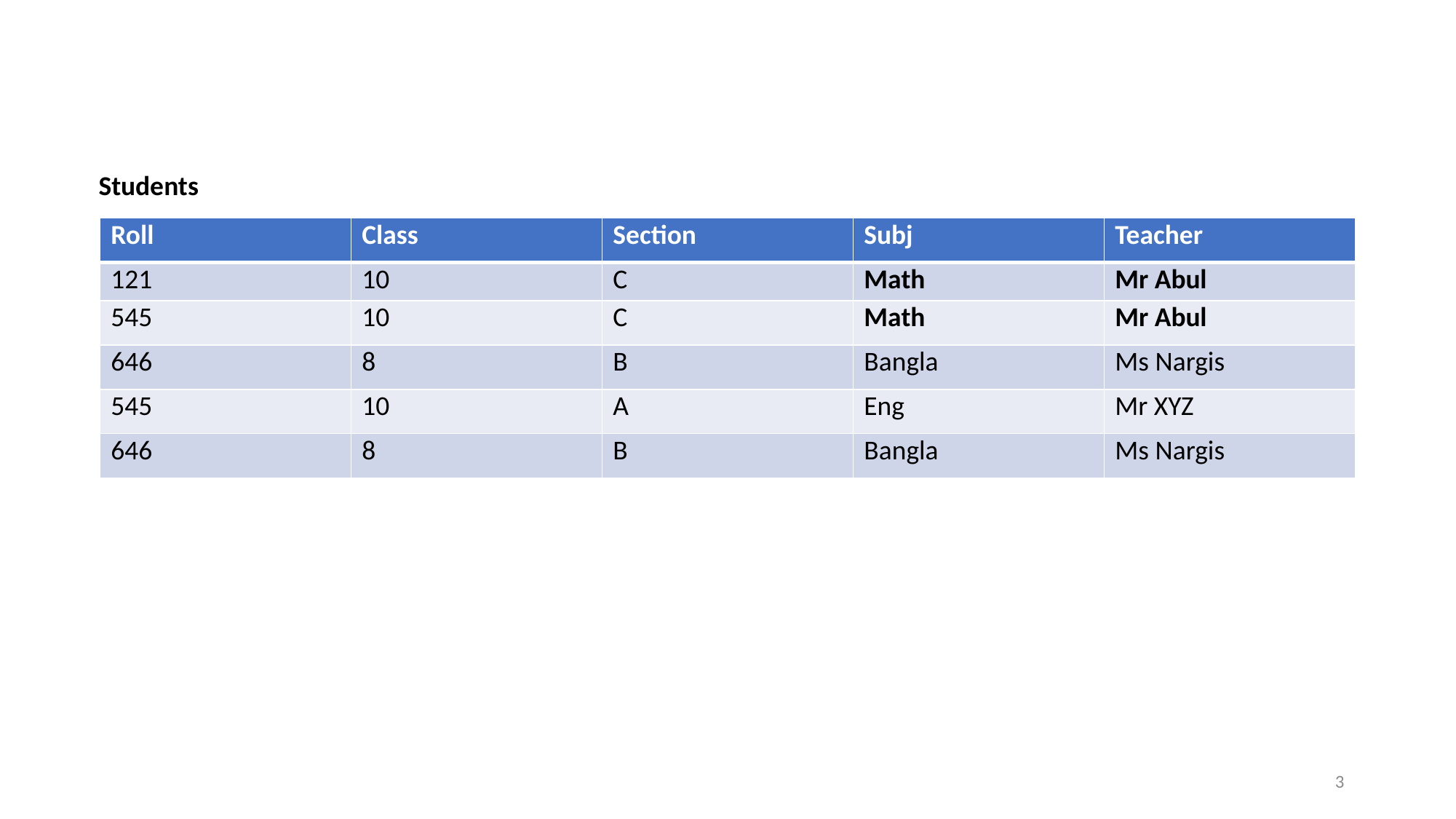

Students
| Roll | Class | Section | Subj | Teacher |
| --- | --- | --- | --- | --- |
| 121 | 10 | C | Math | Mr Abul |
| 545 | 10 | C | Math | Mr Abul |
| 646 | 8 | B | Bangla | Ms Nargis |
| 545 | 10 | A | Eng | Mr XYZ |
| 646 | 8 | B | Bangla | Ms Nargis |
3